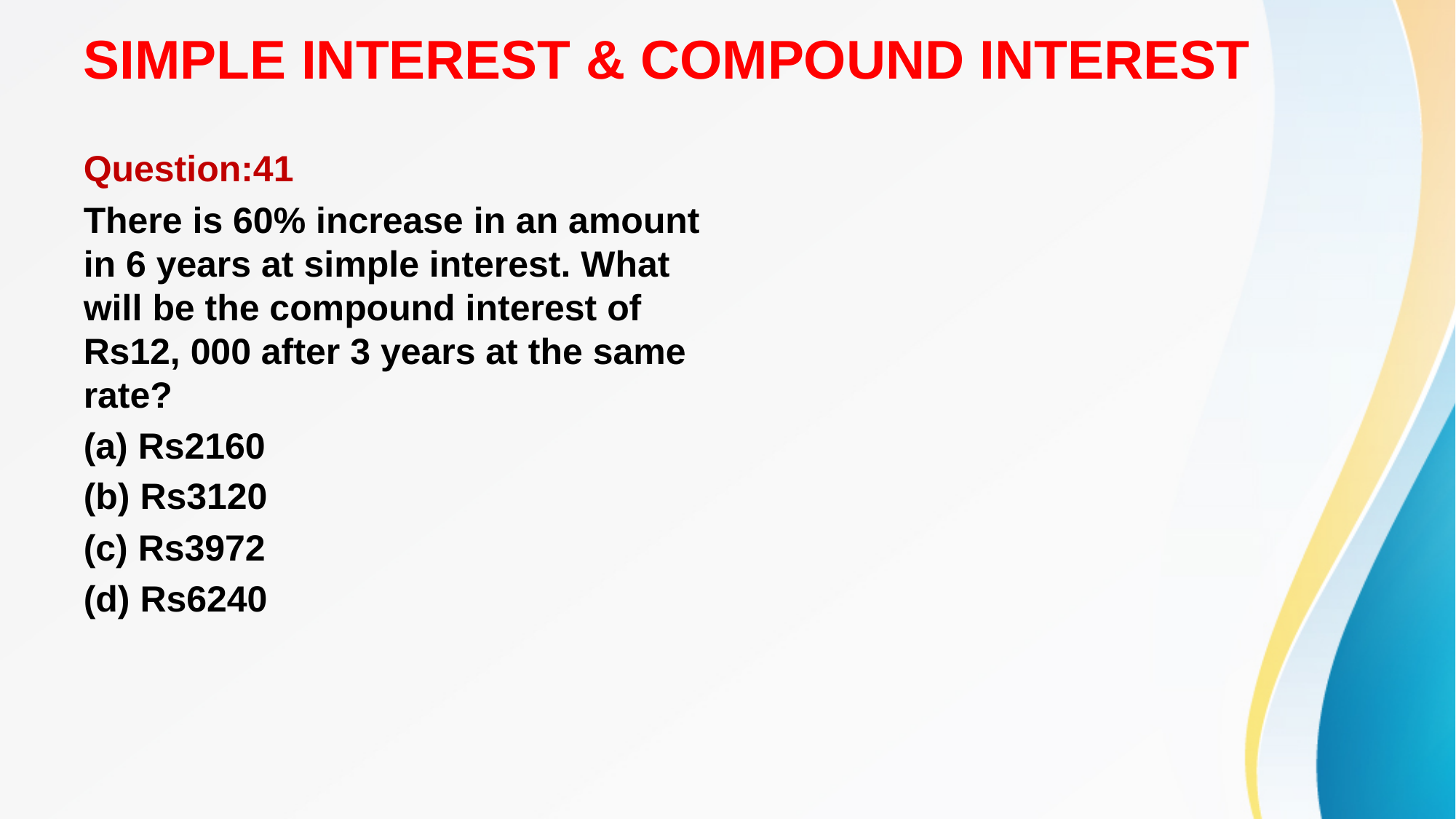

# SIMPLE INTEREST & COMPOUND INTEREST
Question:41
There is 60% increase in an amount in 6 years at simple interest. What will be the compound interest of Rs12, 000 after 3 years at the same rate?
(a) Rs2160
(b) Rs3120
(c) Rs3972
(d) Rs6240